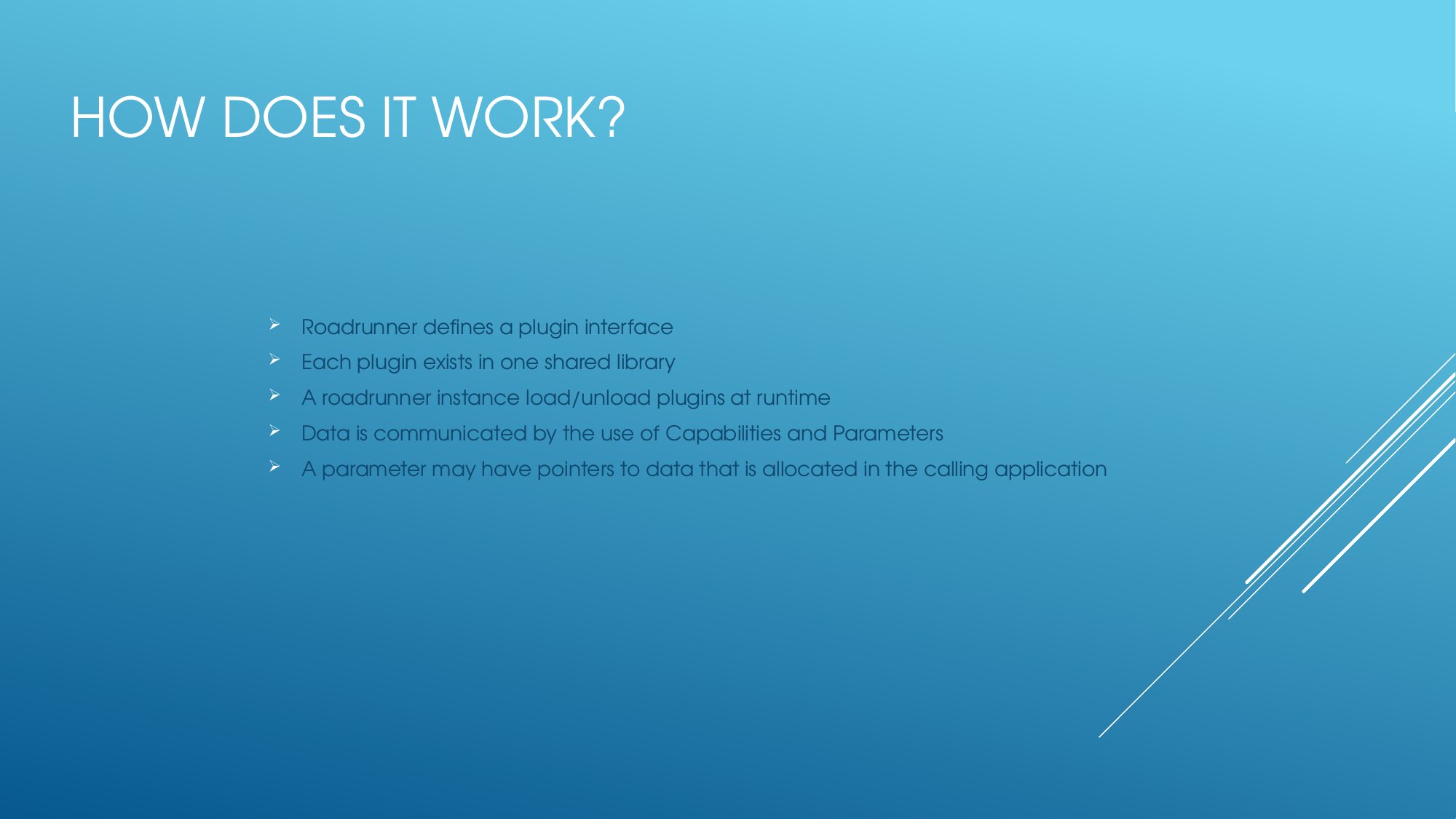

# How does it work?
Roadrunner defines a plugin interface
Each plugin exists in one shared library
A roadrunner instance load/unload plugins at runtime
Data is communicated by the use of Capabilities and Parameters
A parameter may have pointers to data that is allocated in the calling application